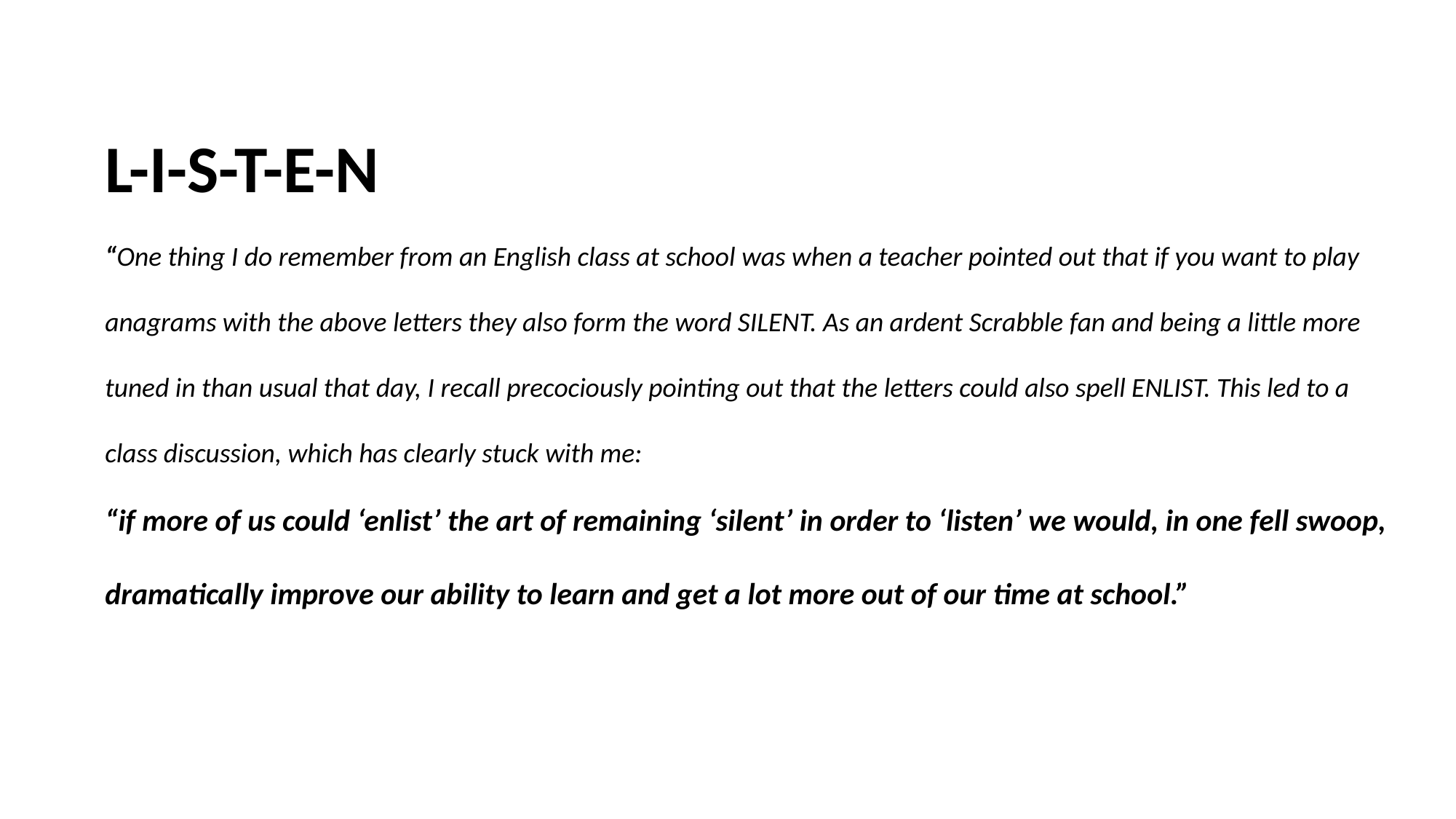

L-I-S-T-E-N

“One thing I do remember from an English class at school was when a teacher pointed out that if you want to play

anagrams with the above letters they also form the word SILENT. As an ardent Scrabble fan and being a little more

tuned in than usual that day, I recall precociously pointing out that the letters could also spell ENLIST. This led to a

class discussion, which has clearly stuck with me:

“if more of us could ‘enlist’ the art of remaining ‘silent’ in order to ‘listen’ we would, in one fell swoop,

dramatically improve our ability to learn and get a lot more out of our time at school.”